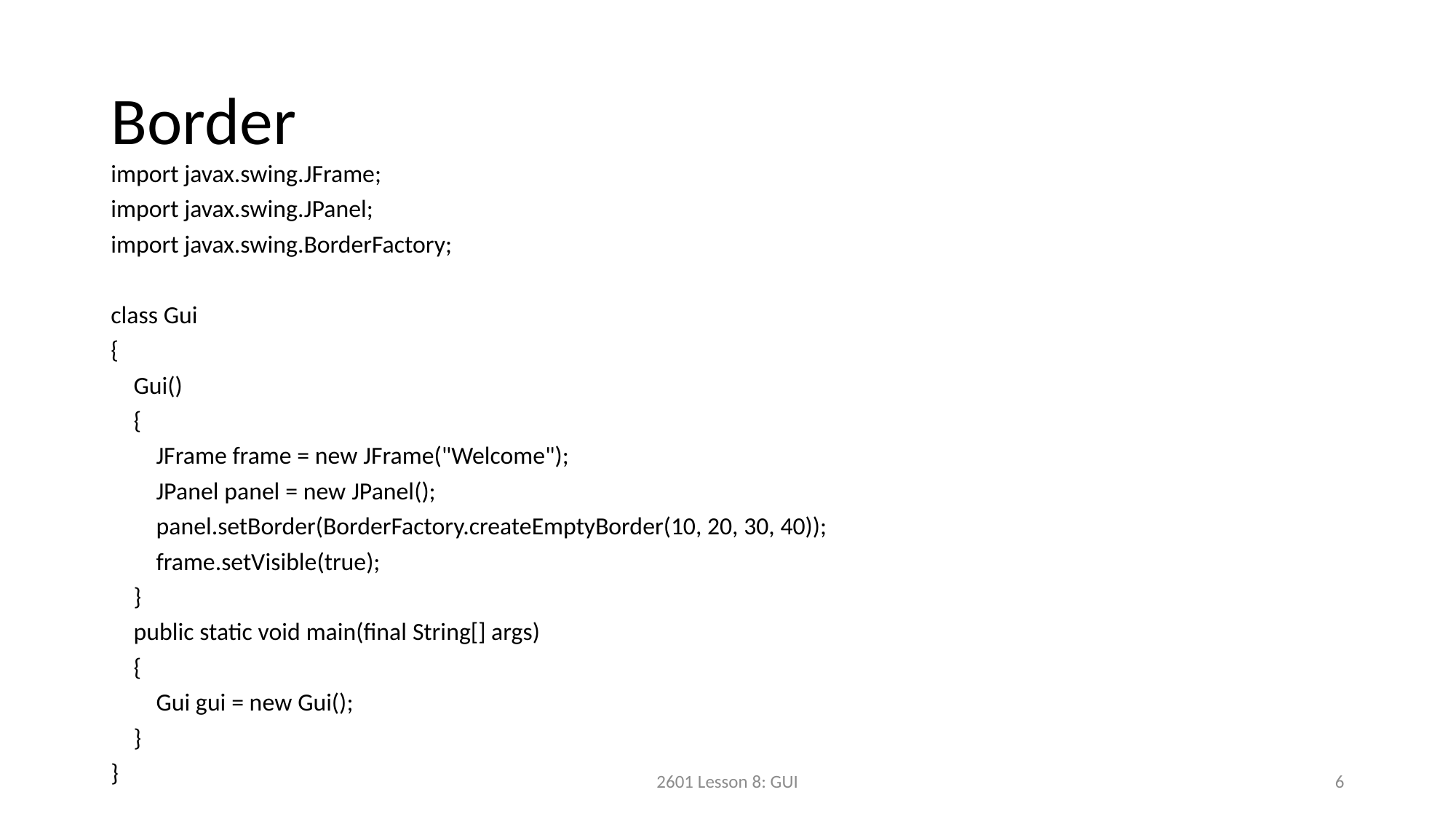

# Border
import javax.swing.JFrame;
import javax.swing.JPanel;
import javax.swing.BorderFactory;

class Gui
{
    Gui()
    {
        JFrame frame = new JFrame("Welcome");
        JPanel panel = new JPanel();
        panel.setBorder(BorderFactory.createEmptyBorder(10, 20, 30, 40));
        frame.setVisible(true);
    }
    public static void main(final String[] args)
    {
        Gui gui = new Gui();
    }
}
2601 Lesson 8: GUI
6